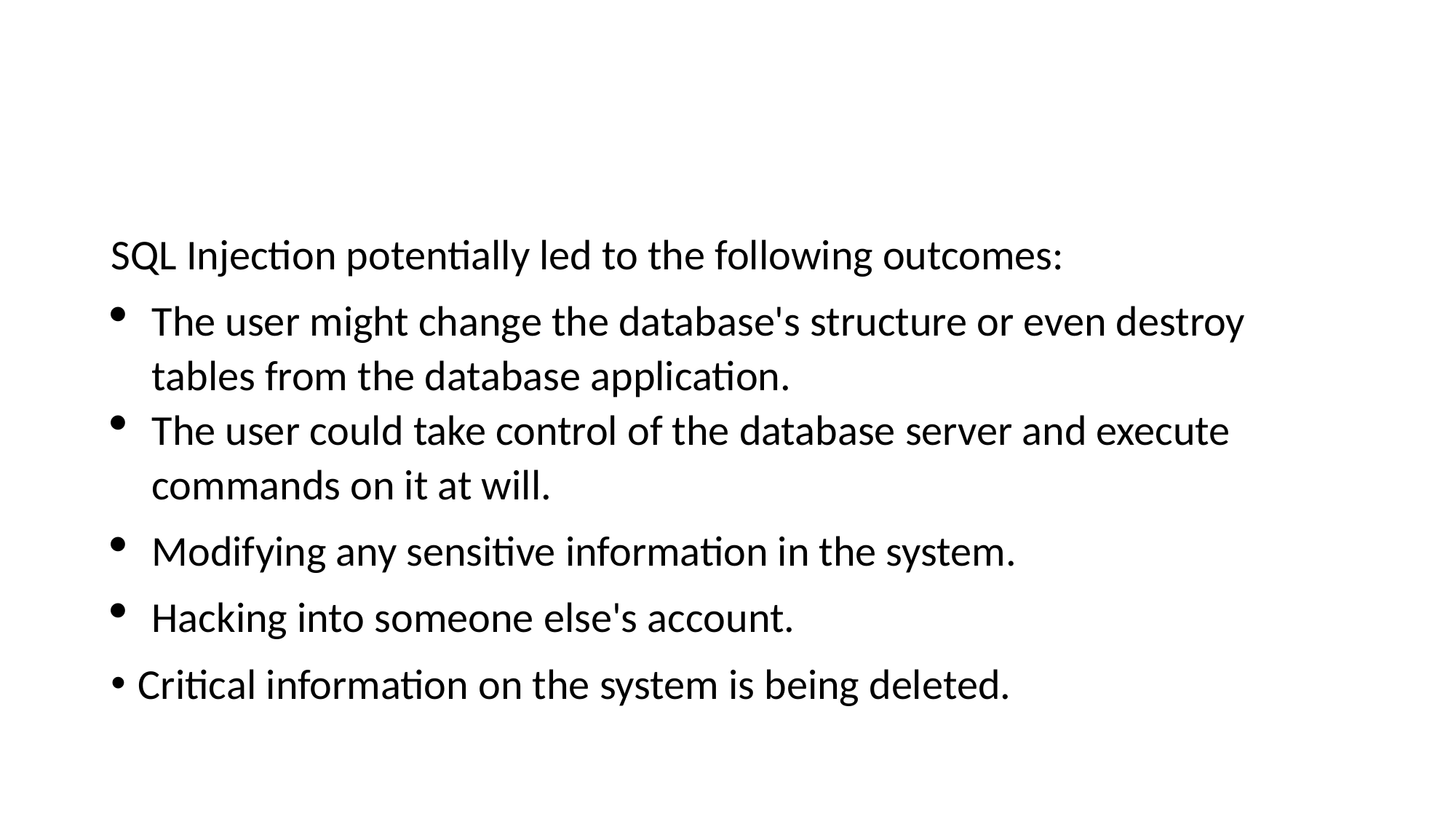

#
SQL Injection potentially led to the following outcomes:
The user might change the database's structure or even destroy tables from the database application.
The user could take control of the database server and execute commands on it at will.
Modifying any sensitive information in the system.
Hacking into someone else's account.
Critical information on the system is being deleted.